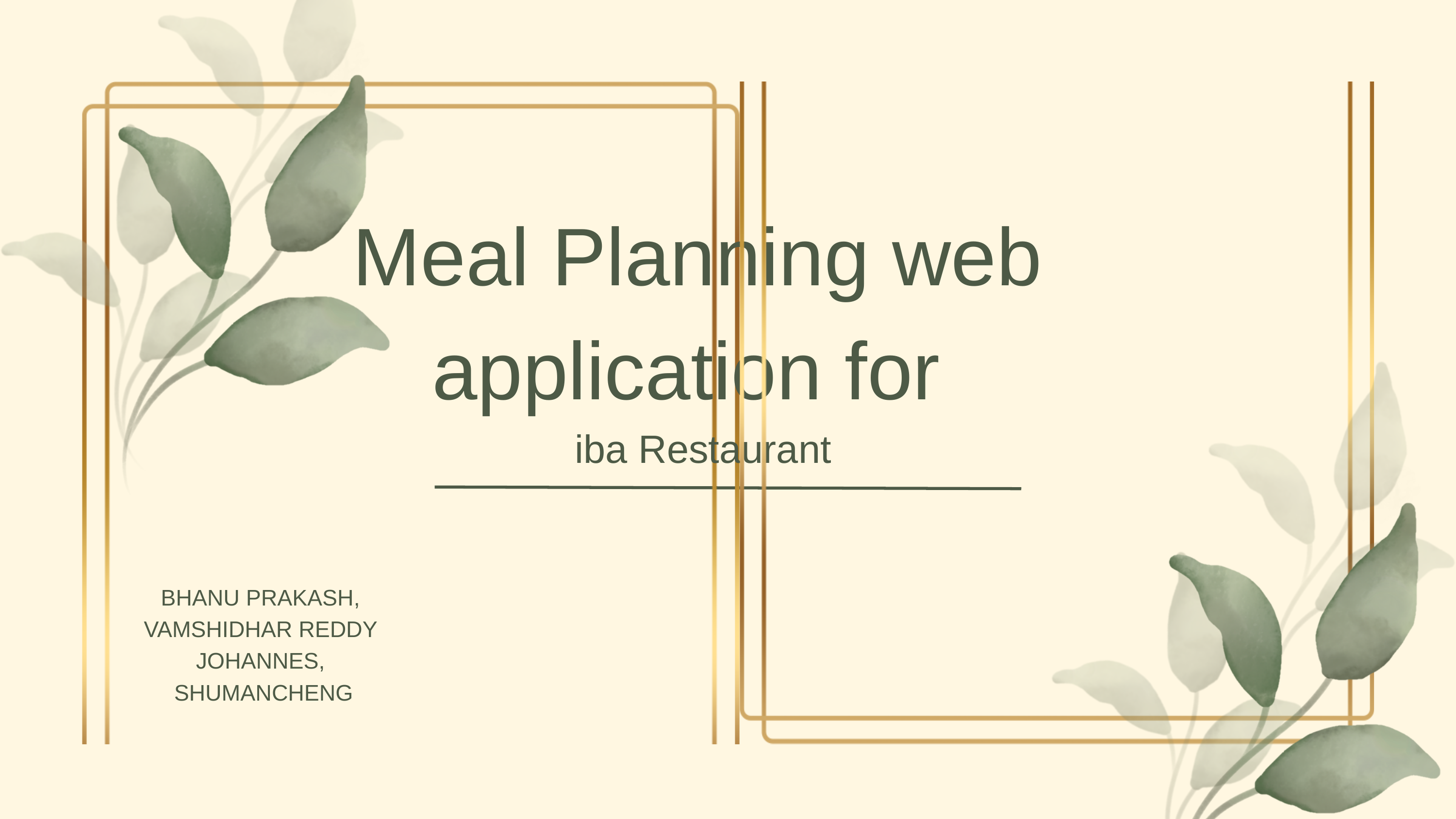

Meal Planning web application for
 iba Restaurant

BHANU PRAKASH,
VAMSHIDHAR REDDY
JOHANNES,
SHUMANCHENG